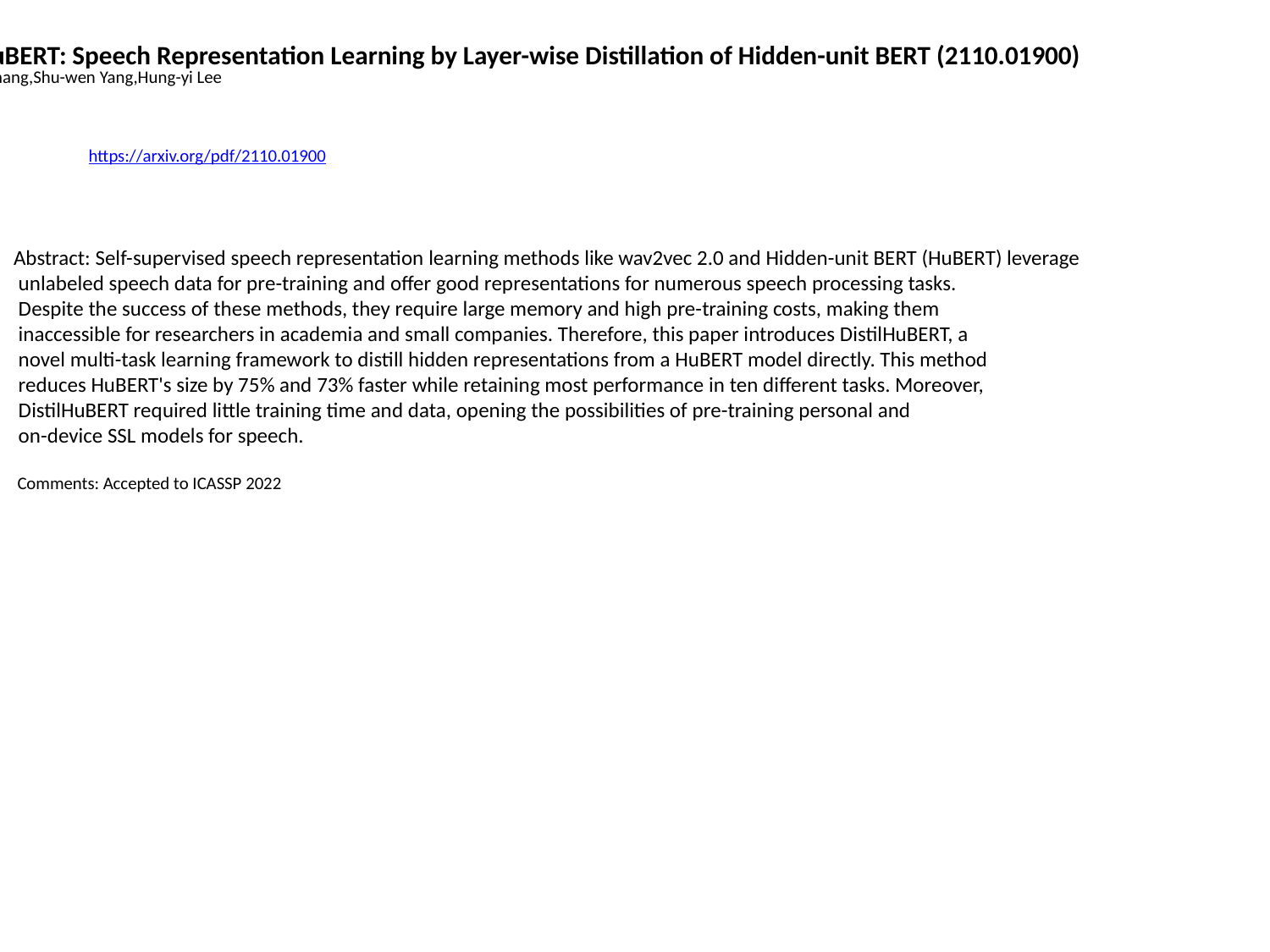

DistilHuBERT: Speech Representation Learning by Layer-wise Distillation of Hidden-unit BERT (2110.01900)
Heng-Jui Chang,Shu-wen Yang,Hung-yi Lee

https://arxiv.org/pdf/2110.01900

Abstract: Self-supervised speech representation learning methods like wav2vec 2.0 and Hidden-unit BERT (HuBERT) leverage
 unlabeled speech data for pre-training and offer good representations for numerous speech processing tasks.
 Despite the success of these methods, they require large memory and high pre-training costs, making them
 inaccessible for researchers in academia and small companies. Therefore, this paper introduces DistilHuBERT, a
 novel multi-task learning framework to distill hidden representations from a HuBERT model directly. This method
 reduces HuBERT's size by 75% and 73% faster while retaining most performance in ten different tasks. Moreover,
 DistilHuBERT required little training time and data, opening the possibilities of pre-training personal and
 on-device SSL models for speech.
 Comments: Accepted to ICASSP 2022